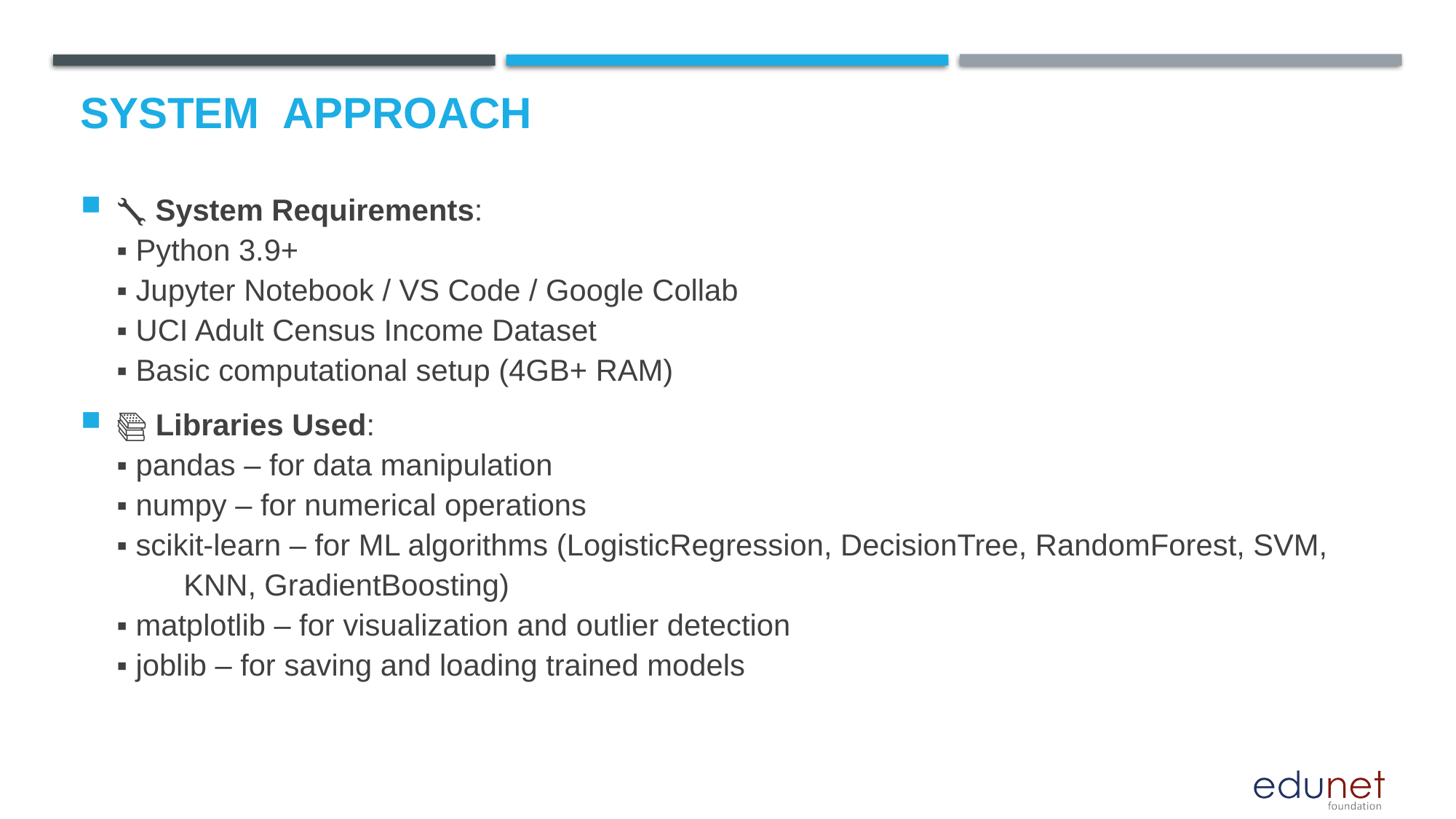

# System  Approach
🔧 System Requirements:
▪ Python 3.9+
▪ Jupyter Notebook / VS Code / Google Collab
▪ UCI Adult Census Income Dataset
▪ Basic computational setup (4GB+ RAM)
📚 Libraries Used:
▪ pandas – for data manipulation
▪ numpy – for numerical operations
▪ scikit-learn – for ML algorithms (LogisticRegression, DecisionTree, RandomForest, SVM,              KNN, GradientBoosting)
▪ matplotlib – for visualization and outlier detection
▪ joblib – for saving and loading trained models